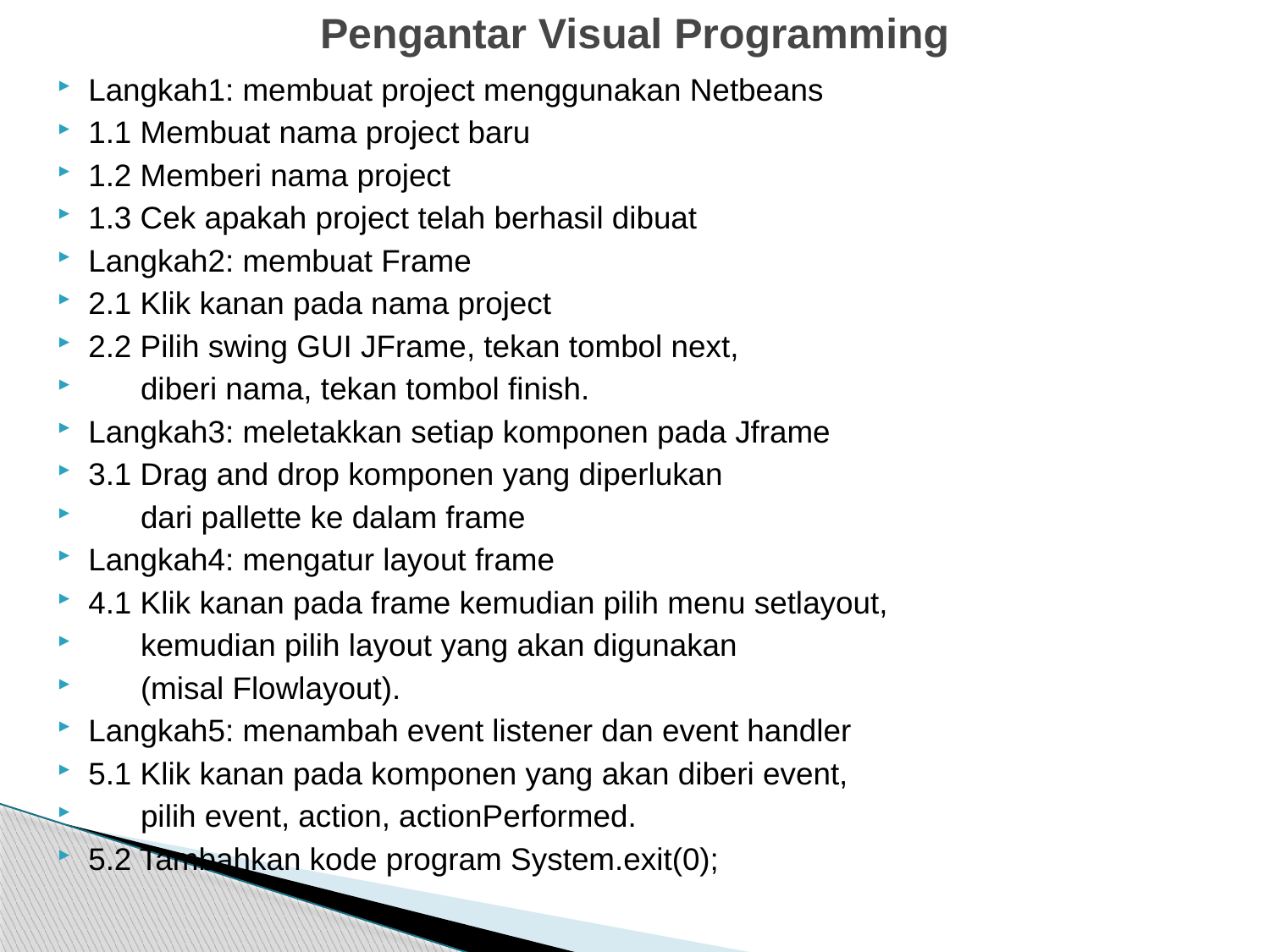

# Pengantar Visual Programming
Langkah1: membuat project menggunakan Netbeans
1.1 Membuat nama project baru
1.2 Memberi nama project
1.3 Cek apakah project telah berhasil dibuat
Langkah2: membuat Frame
2.1 Klik kanan pada nama project
2.2 Pilih swing GUI JFrame, tekan tombol next,
      diberi nama, tekan tombol finish.
Langkah3: meletakkan setiap komponen pada Jframe
3.1 Drag and drop komponen yang diperlukan
      dari pallette ke dalam frame
Langkah4: mengatur layout frame
4.1 Klik kanan pada frame kemudian pilih menu setlayout,
      kemudian pilih layout yang akan digunakan
      (misal Flowlayout).
Langkah5: menambah event listener dan event handler
5.1 Klik kanan pada komponen yang akan diberi event,
      pilih event, action, actionPerformed.
5.2 Tambahkan kode program System.exit(0);